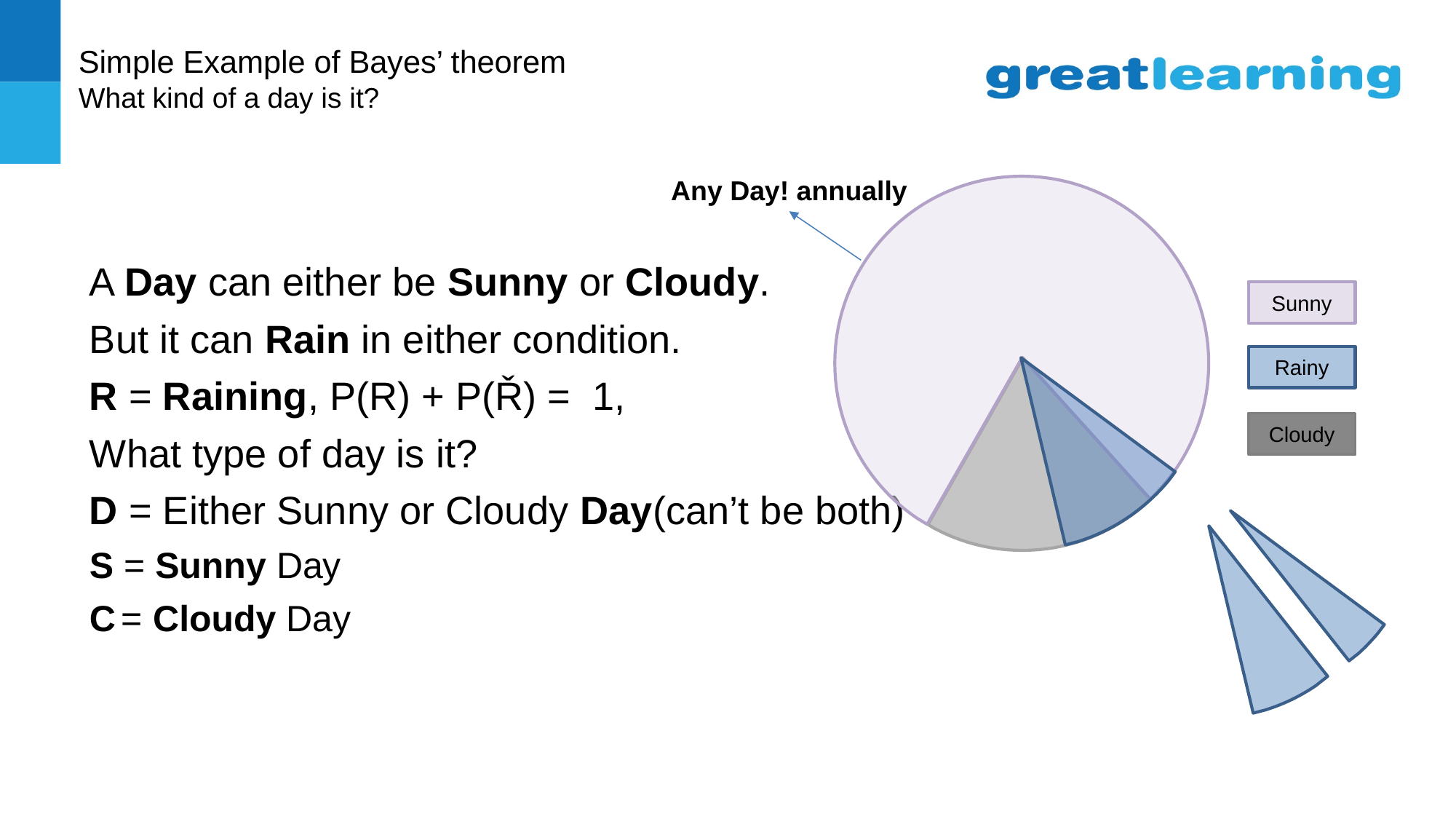

# Simple Example of Bayes’ theorem What kind of a day is it?
Any Day! annually

A Day can either be Sunny or Cloudy.
But it can Rain in either condition.
R = Raining, P(R) + P(Ř) =  1,
What type of day is it?
D = Either Sunny or Cloudy Day(can’t be both)
S = Sunny Day
C = Cloudy Day

Sunny

Rainy

Cloudy